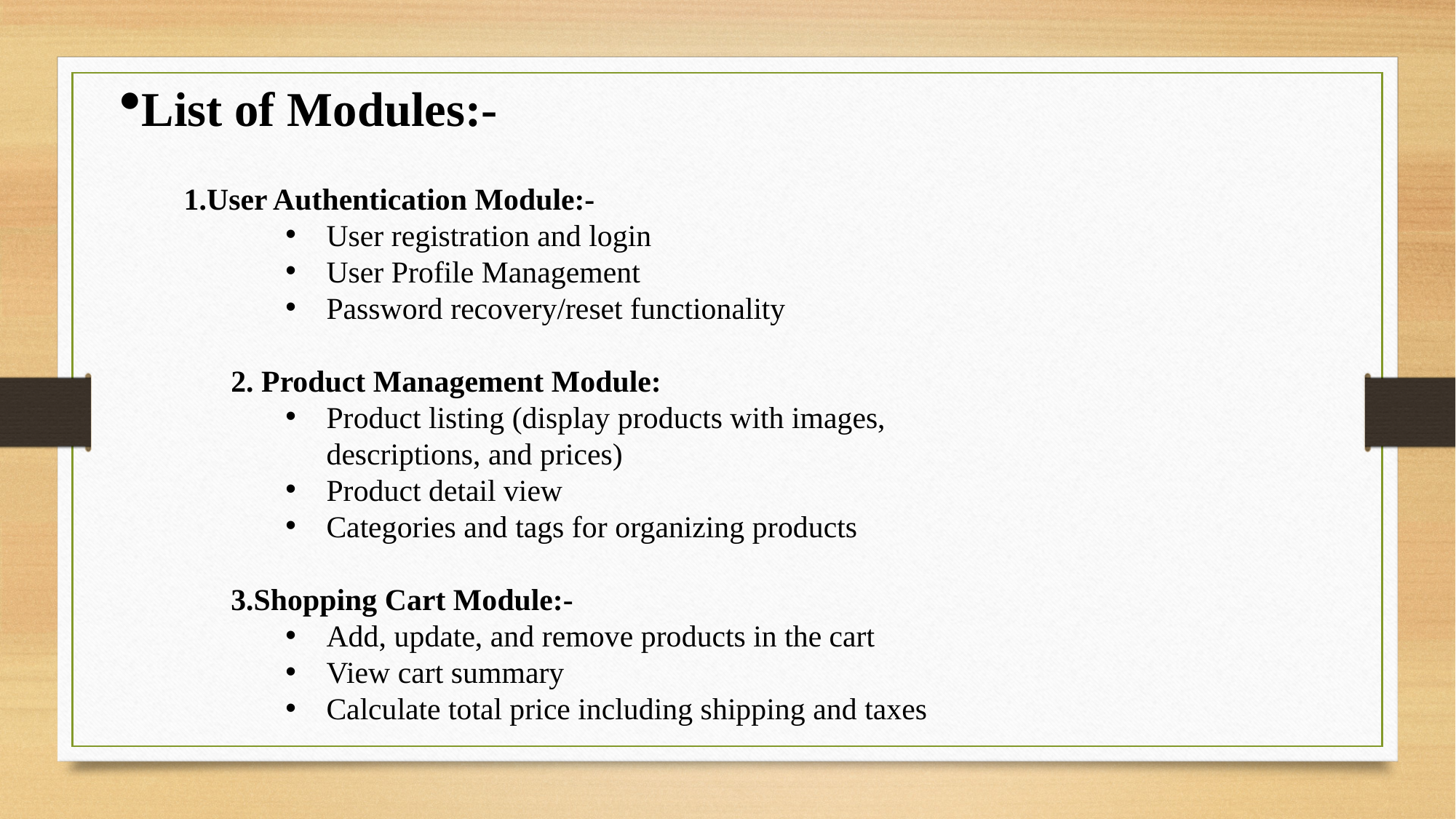

List of Modules:-

 1.User Authentication Module:-
User registration and login
User Profile Management
Password recovery/reset functionality

	2. Product Management Module:
Product listing (display products with images, descriptions, and prices)
Product detail view
Categories and tags for organizing products

	3.Shopping Cart Module:-
Add, update, and remove products in the cart
View cart summary
Calculate total price including shipping and taxes